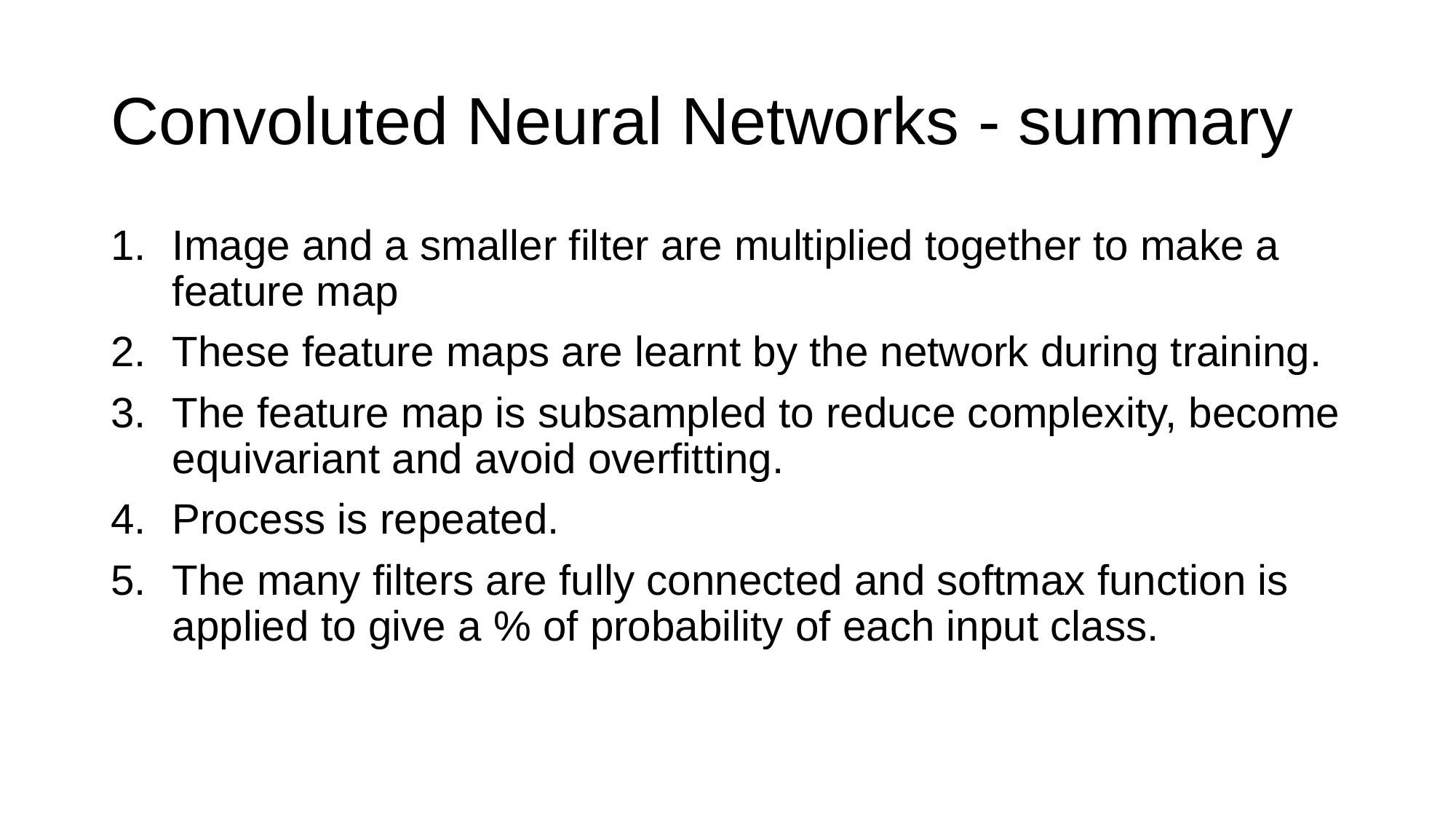

# Convoluted Neural Networks - summary
Image and a smaller filter are multiplied together to make a feature map
These feature maps are learnt by the network during training.
The feature map is subsampled to reduce complexity, become equivariant and avoid overfitting.
Process is repeated.
The many filters are fully connected and softmax function is applied to give a % of probability of each input class.